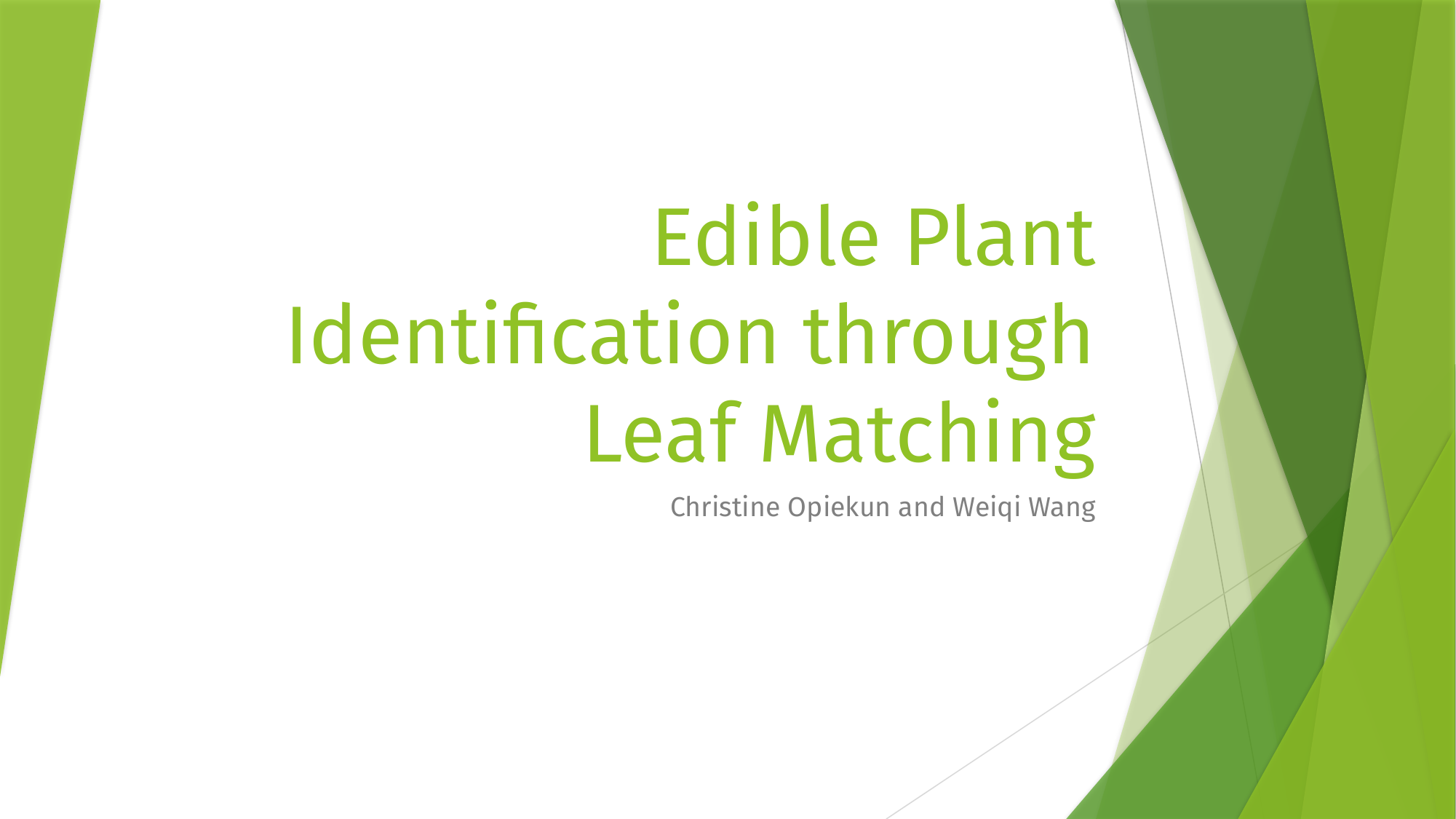

# Edible Plant Identification through Leaf Matching
Christine Opiekun and Weiqi Wang